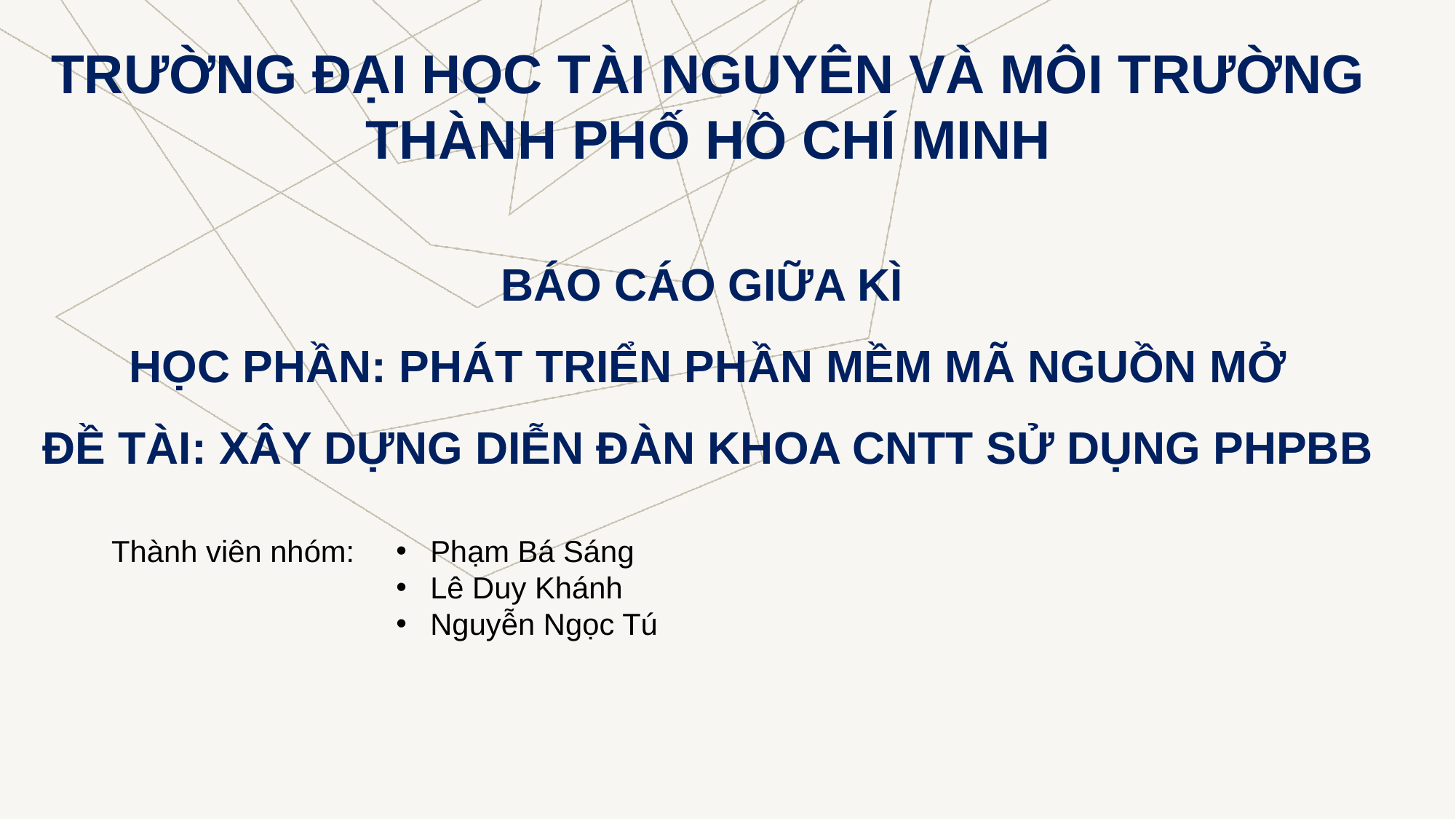

TRƯỜNG ĐẠI HỌC TÀI NGUYÊN VÀ MÔI TRƯỜNG THÀNH PHỐ HỒ CHÍ MINH
BÁO CÁO GIỮA KÌ
HỌC PHẦN: PHÁT TRIỂN PHẦN MỀM MÃ NGUỒN MỞ
ĐỀ TÀI: XÂY DỰNG DIỄN ĐÀN KHOA CNTT SỬ DỤNG PHPBB
Thành viên nhóm:
Phạm Bá Sáng
Lê Duy Khánh
Nguyễn Ngọc Tú